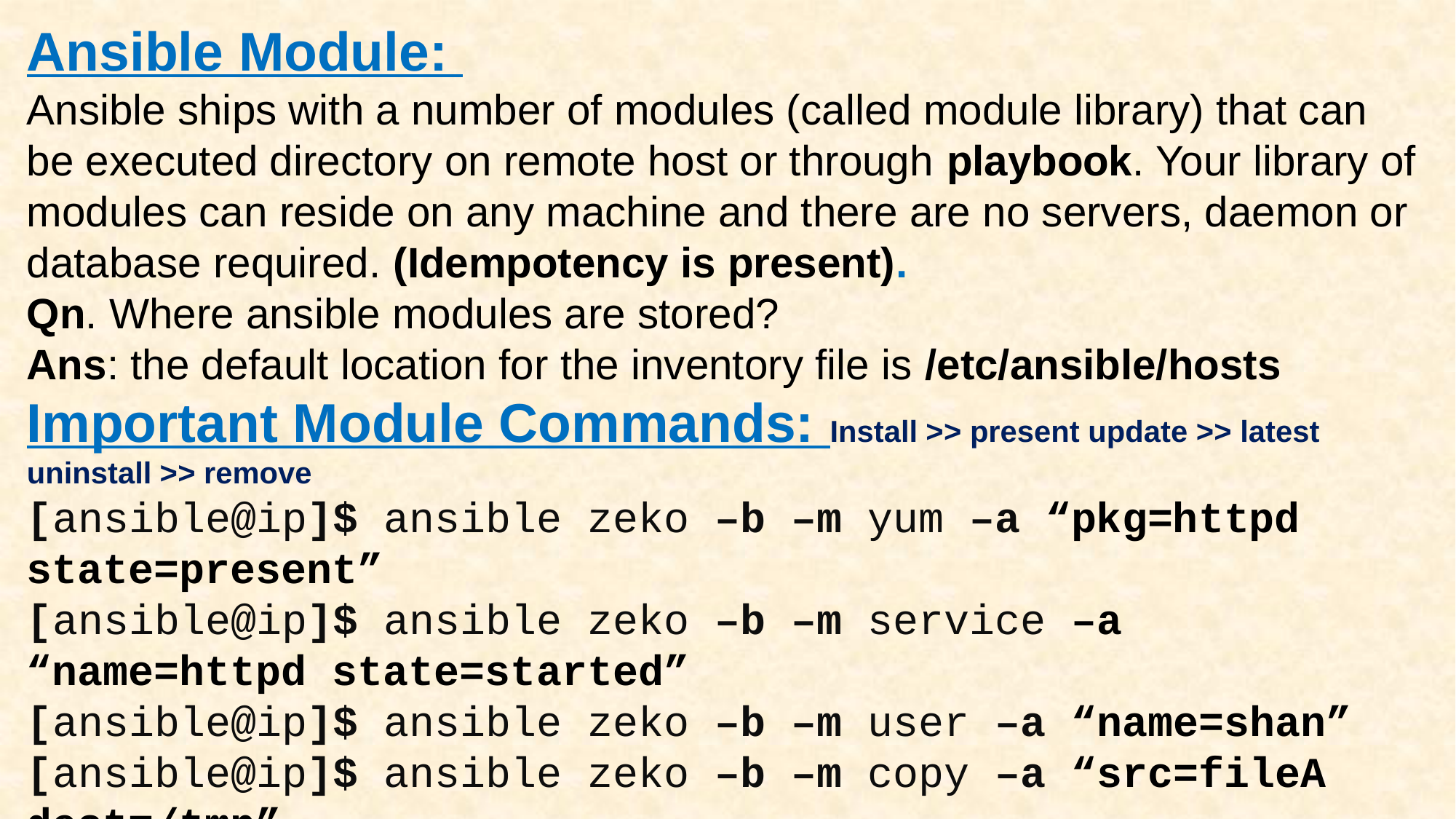

Ansible Module:
Ansible ships with a number of modules (called module library) that can be executed directory on remote host or through playbook. Your library of modules can reside on any machine and there are no servers, daemon or database required. (Idempotency is present).
Qn. Where ansible modules are stored?
Ans: the default location for the inventory file is /etc/ansible/hosts
Important Module Commands: Install >> present update >> latest uninstall >> remove
[ansible@ip]$ ansible zeko –b –m yum –a “pkg=httpd state=present”
[ansible@ip]$ ansible zeko –b –m service –a “name=httpd state=started”
[ansible@ip]$ ansible zeko –b –m user –a “name=shan”
[ansible@ip]$ ansible zeko –b –m copy –a “src=fileA dest=/tmp”